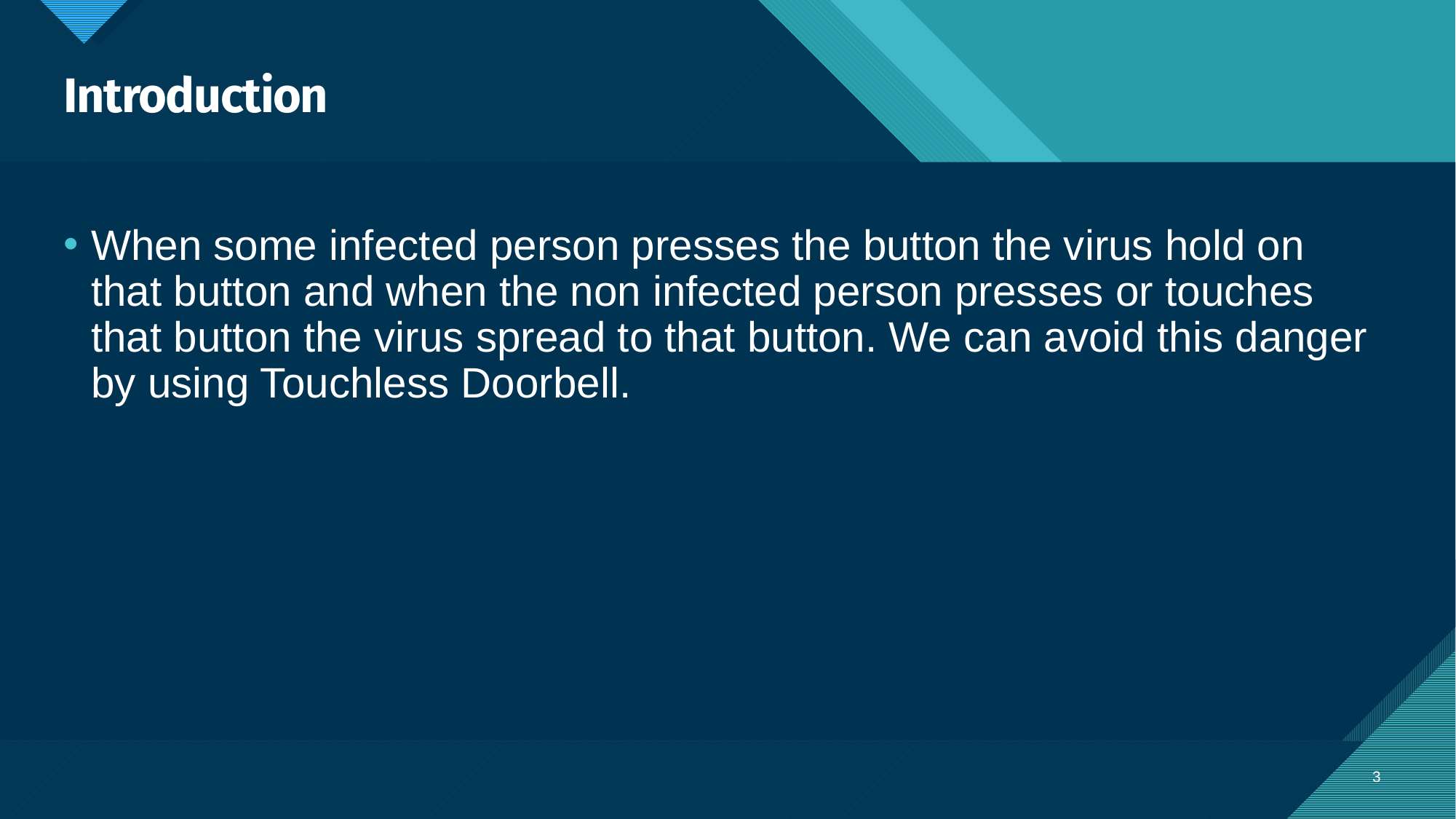

# Introduction
When some infected person presses the button the virus hold on that button and when the non infected person presses or touches that button the virus spread to that button. We can avoid this danger by using Touchless Doorbell.
3